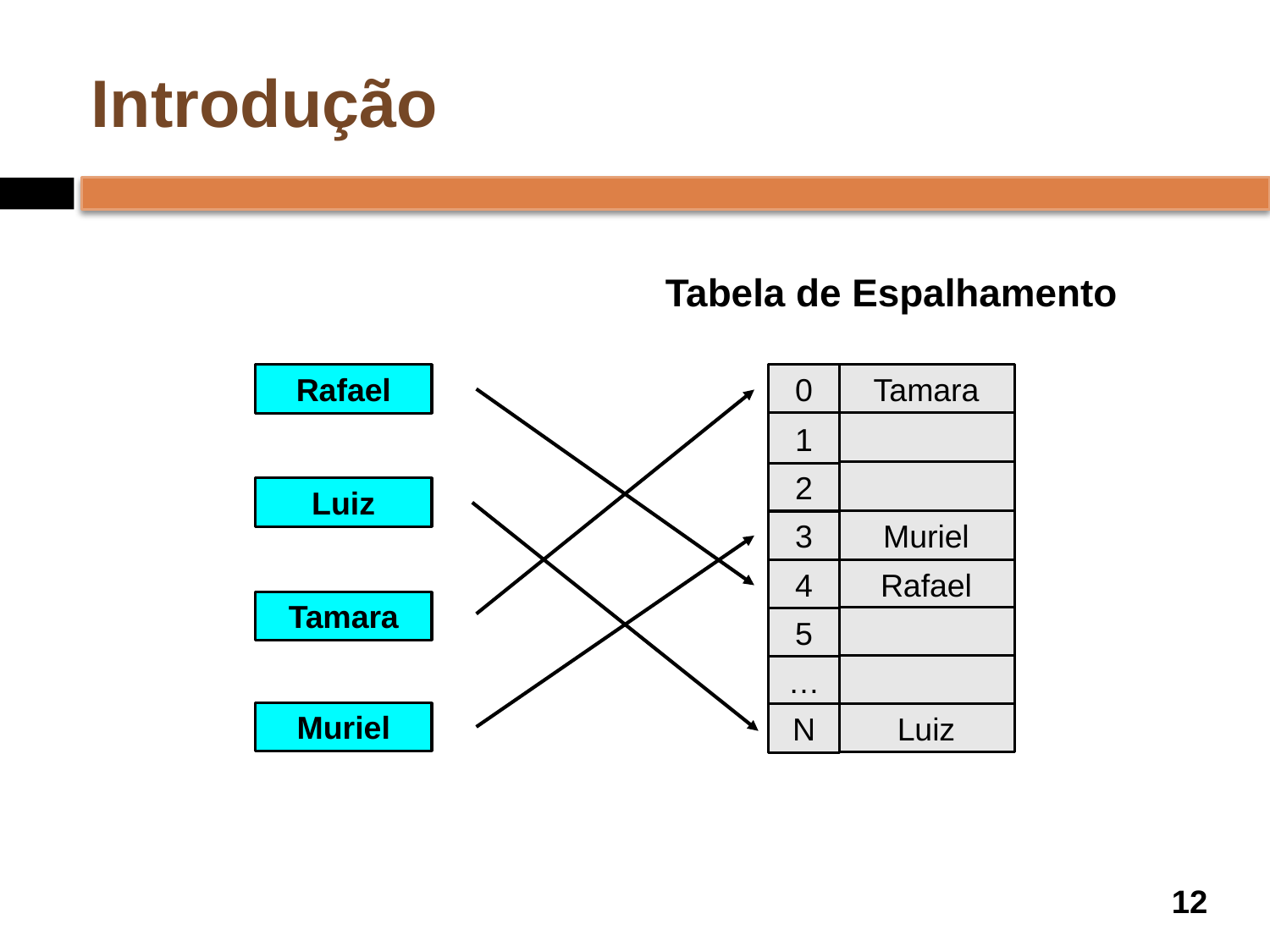

# Introdução
Tabela de Espalhamento
Tamara
Rafael
0

1

2
Luiz

Muriel
3

Rafael
4
Tamara

5

…
Muriel
Luiz
N
12
12